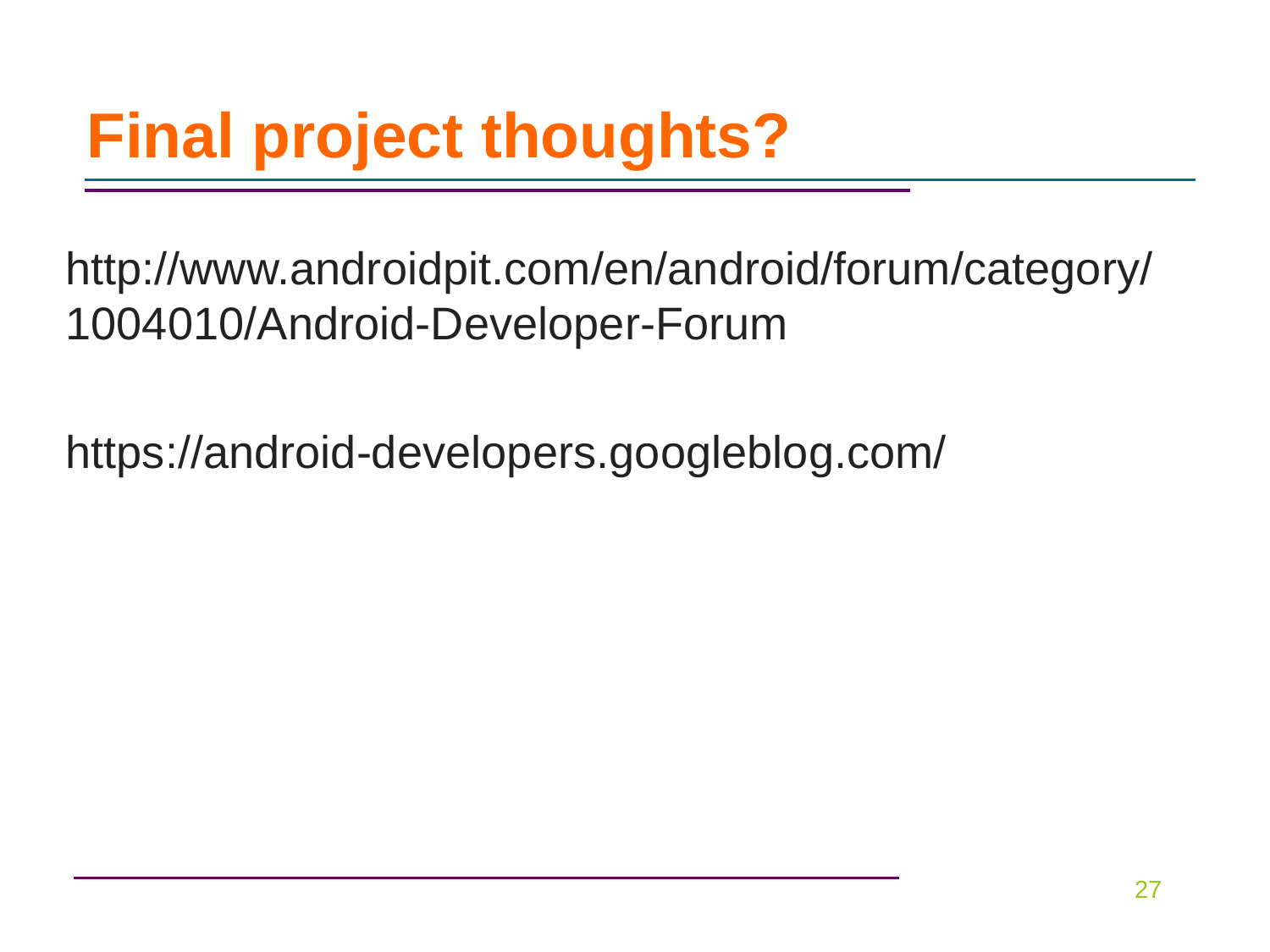

# Final project thoughts?
http://www.androidpit.com/en/android/forum/category/1004010/Android-Developer-Forum

https://android-developers.googleblog.com/

27